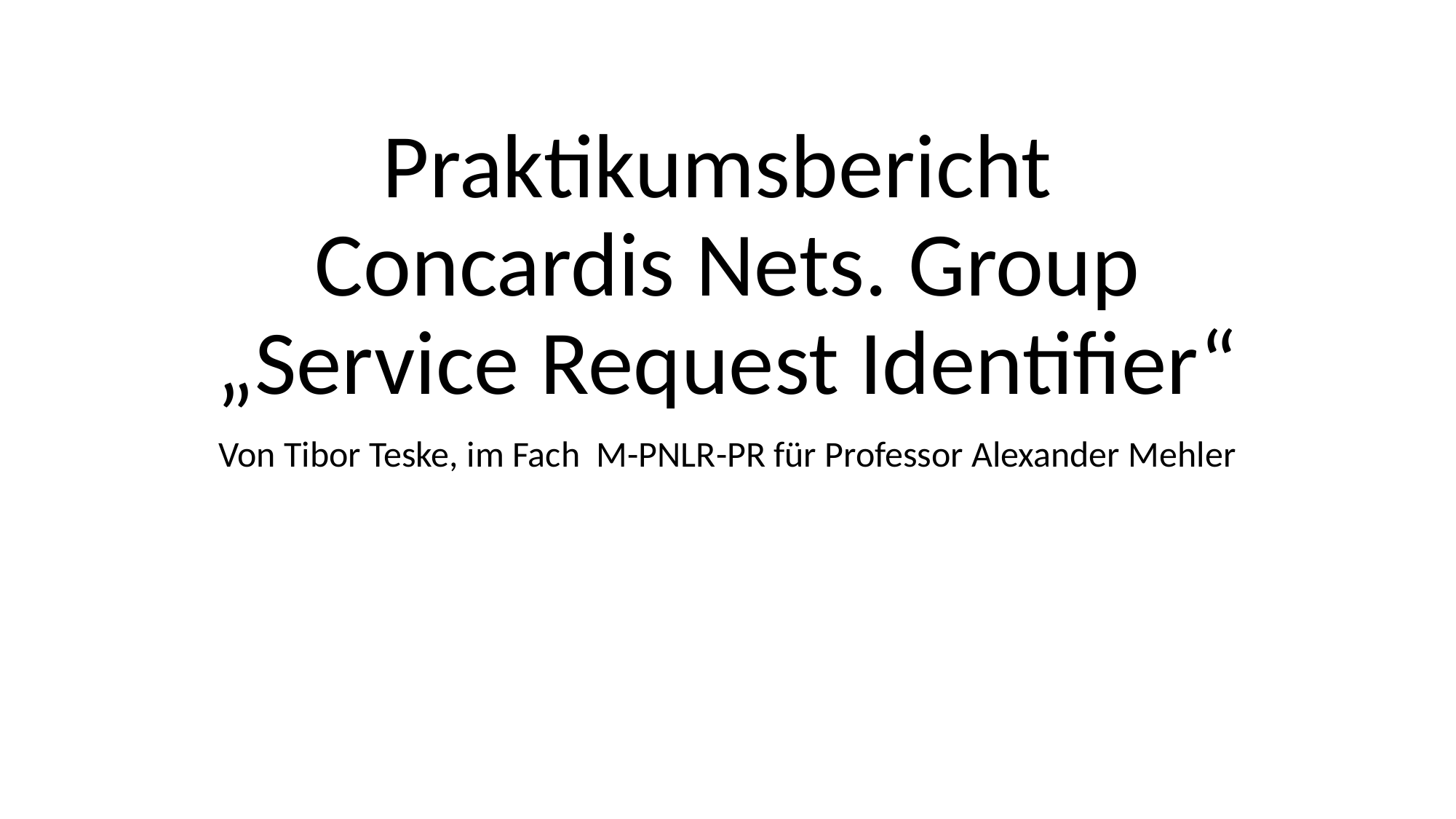

# Praktikumsbericht Concardis Nets. Group „Service Request Identifier“
Von Tibor Teske, im Fach  M-PNLR-PR für Professor Alexander Mehler